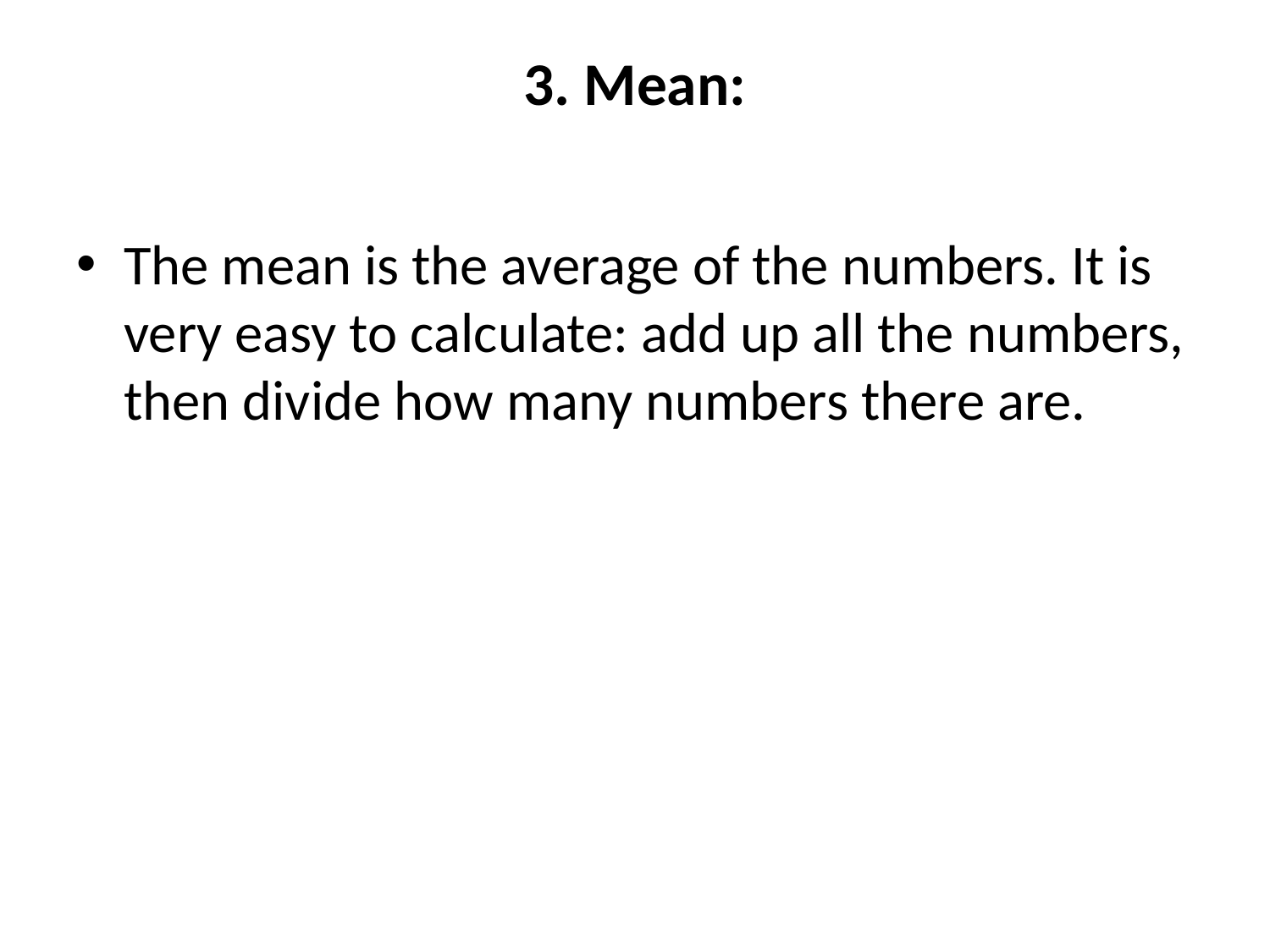

# 3. Mean:
The mean is the average of the numbers. It is very easy to calculate: add up all the numbers, then divide how many numbers there are.